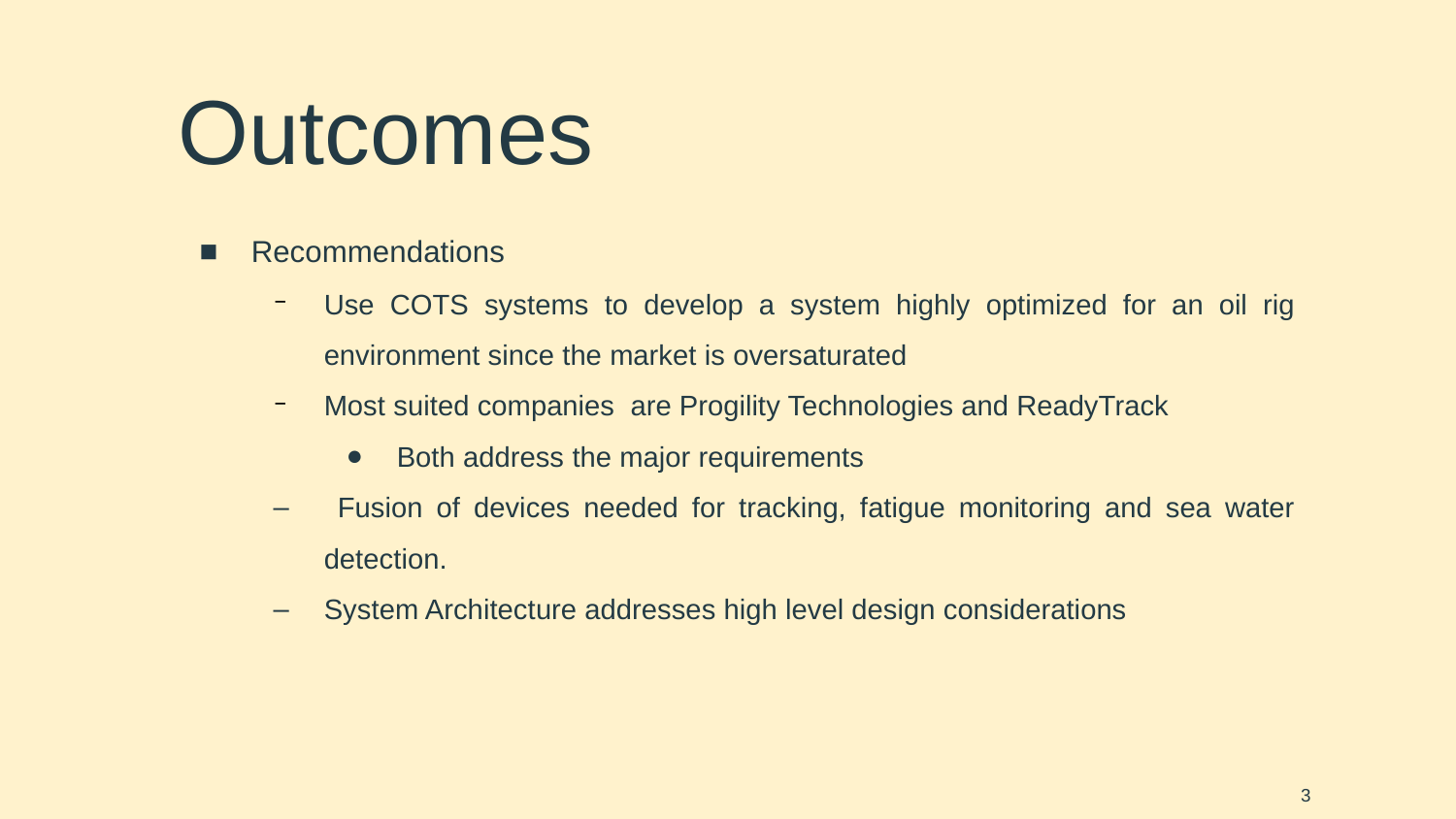

# Outcomes
Recommendations
Use COTS systems to develop a system highly optimized for an oil rig environment since the market is oversaturated
Most suited companies  are Progility Technologies and ReadyTrack
Both address the major requirements
 Fusion of devices needed for tracking, fatigue monitoring and sea water detection.
System Architecture addresses high level design considerations
3